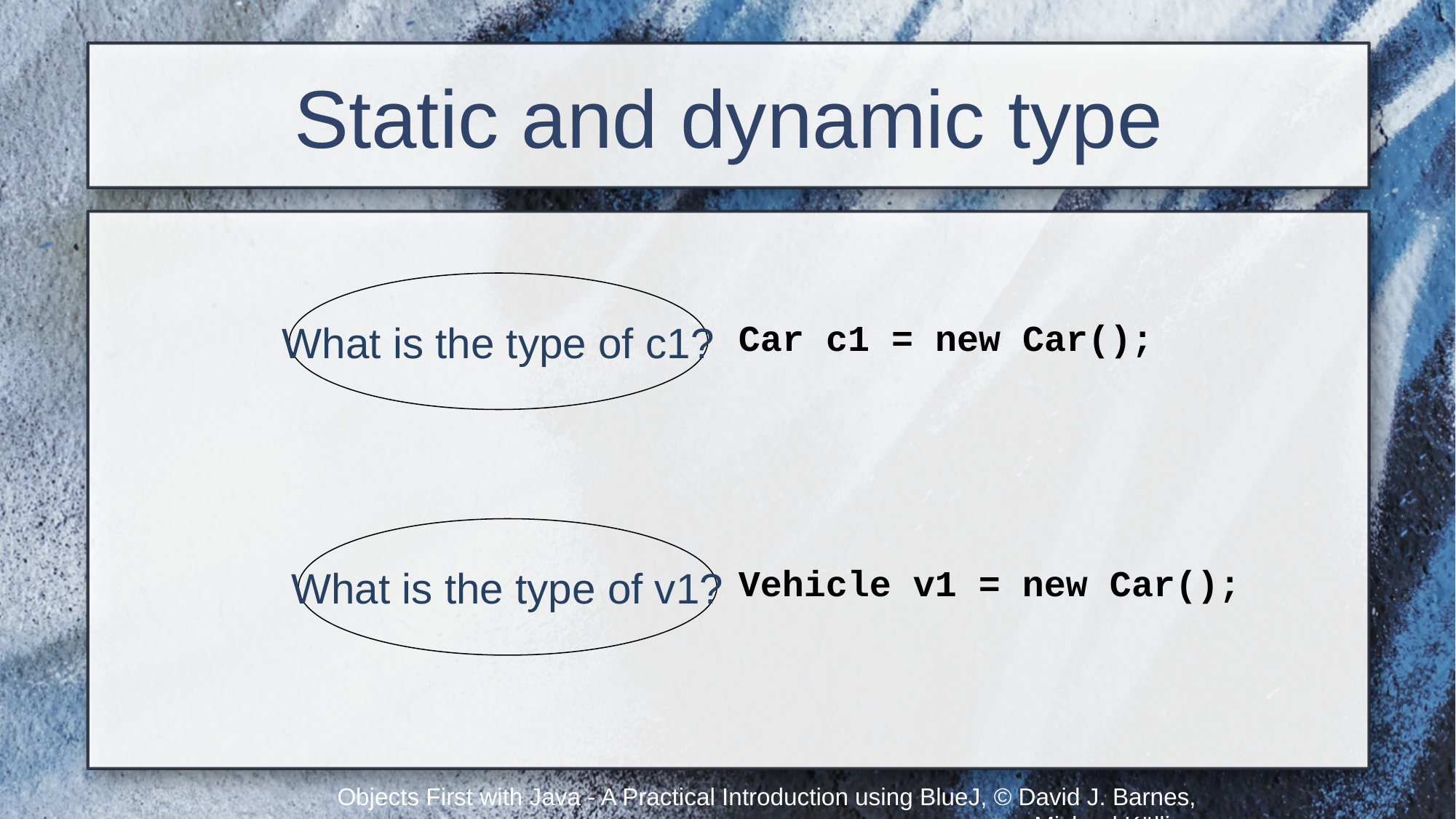

# Static and dynamic type
What is the type of c1?
Car c1 = new Car();
What is the type of v1?
Vehicle v1 = new Car();